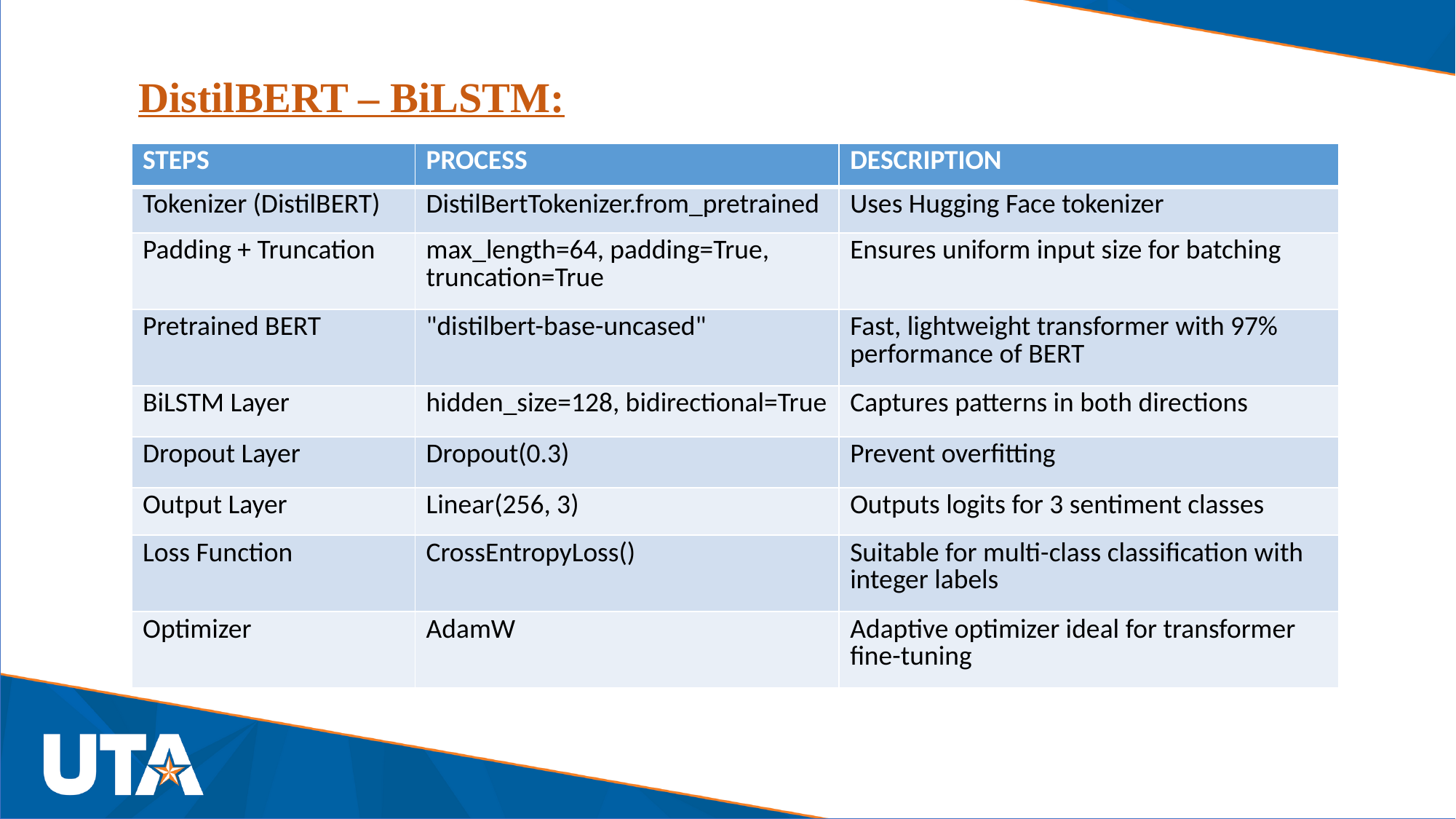

DistilBERT – BiLSTM:
| STEPS | PROCESS | DESCRIPTION |
| --- | --- | --- |
| Tokenizer (DistilBERT) | DistilBertTokenizer.from\_pretrained | Uses Hugging Face tokenizer |
| Padding + Truncation | max\_length=64, padding=True, truncation=True | Ensures uniform input size for batching |
| Pretrained BERT | "distilbert-base-uncased" | Fast, lightweight transformer with 97% performance of BERT |
| BiLSTM Layer | hidden\_size=128, bidirectional=True | Captures patterns in both directions |
| Dropout Layer | Dropout(0.3) | Prevent overfitting |
| Output Layer | Linear(256, 3) | Outputs logits for 3 sentiment classes |
| Loss Function | CrossEntropyLoss() | Suitable for multi-class classification with integer labels |
| Optimizer | AdamW | Adaptive optimizer ideal for transformer fine-tuning |